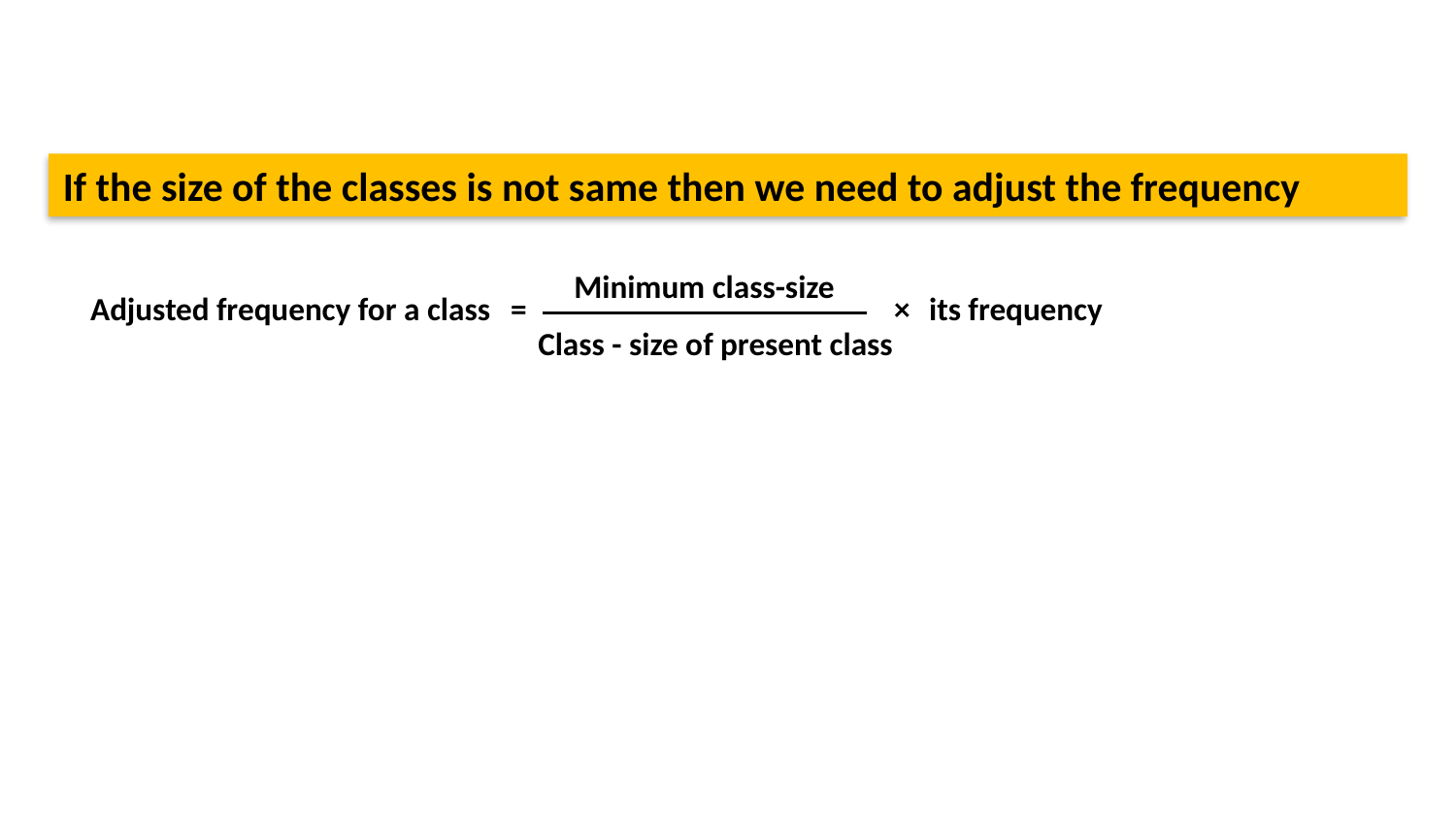

If the size of the classes is not same then we need to adjust the frequency
Minimum class-size
Adjusted frequency for a class
=
×
its frequency
Class - size of present class